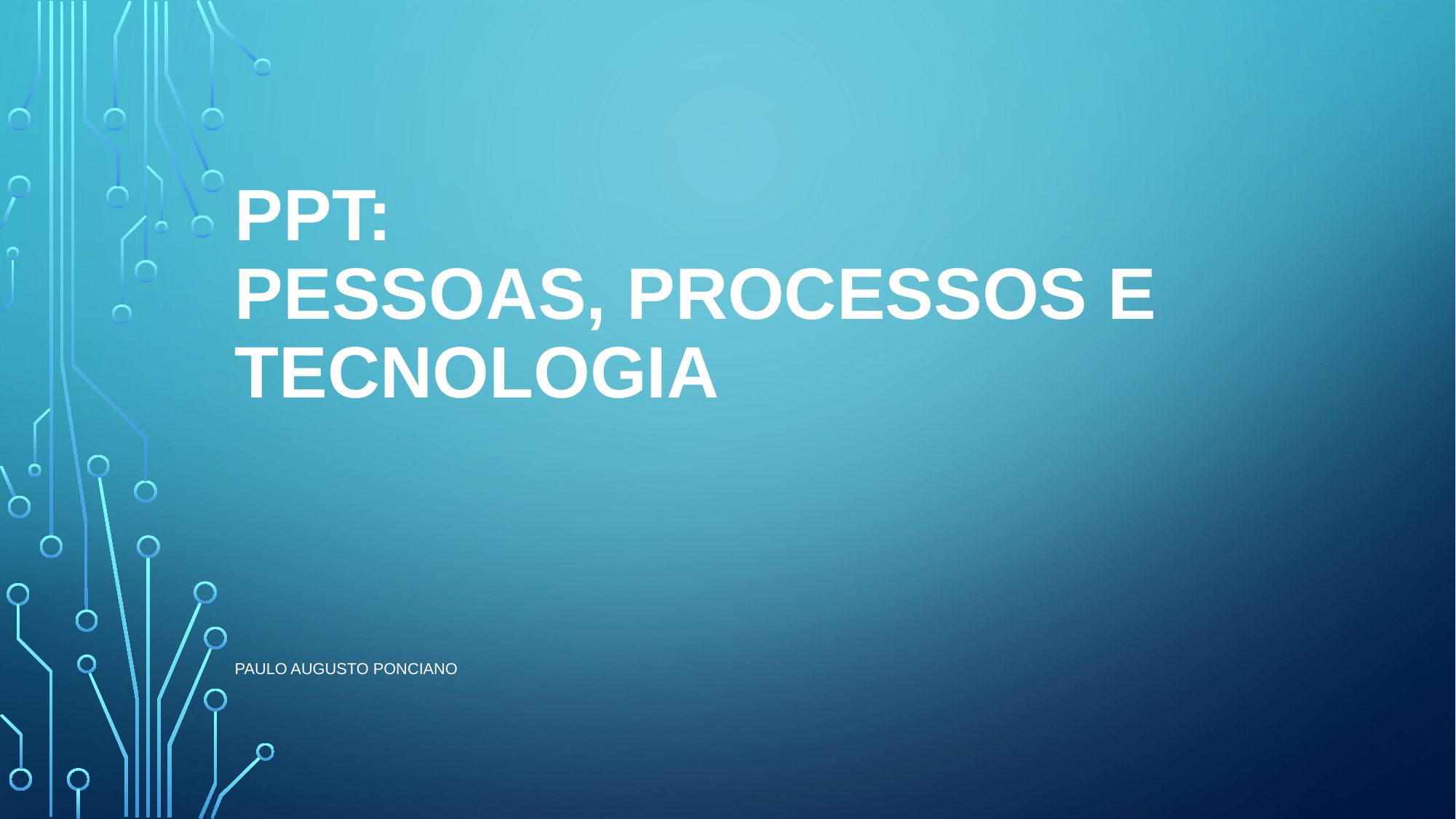

# Ppt: Pessoas, PROCESSOS e tecnologia

Paulo Augusto ponciano